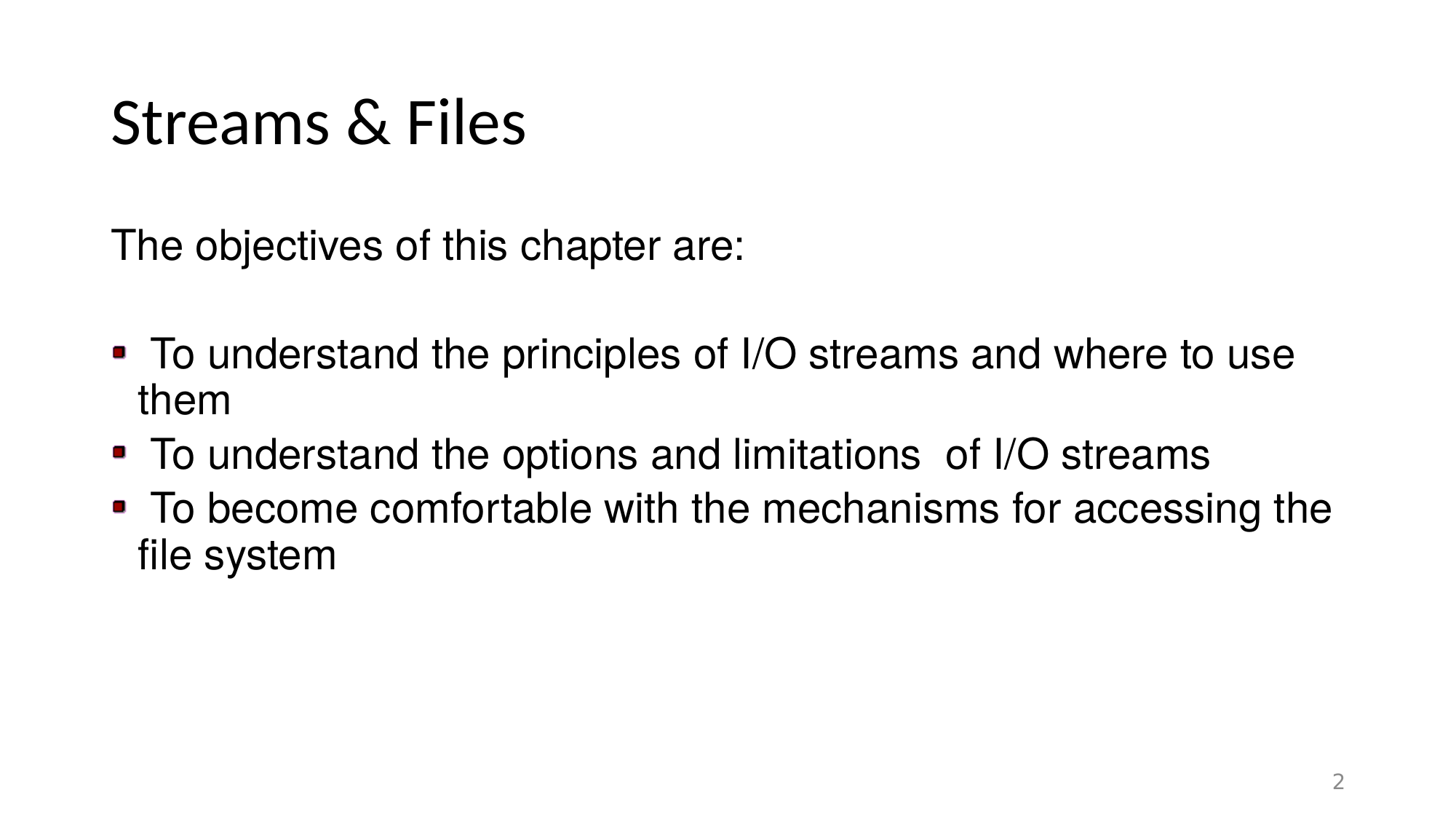

# Streams & Files
The objectives of this chapter are:

 To understand the principles of I/O streams and where to use them
 To understand the options and limitations  of I/O streams
 To become comfortable with the mechanisms for accessing the file system

2